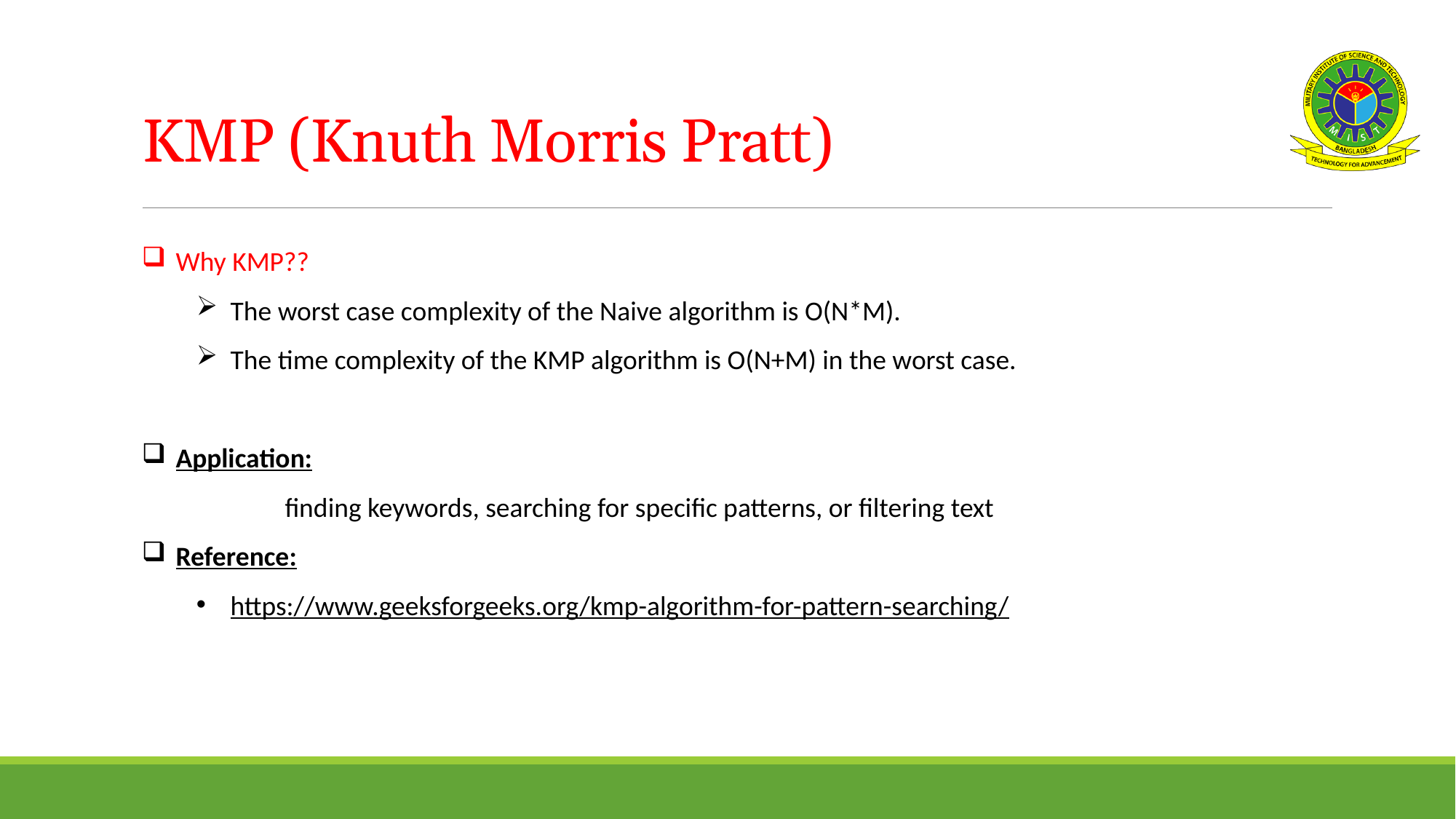

# KMP (Knuth Morris Pratt)
Why KMP??
The worst case complexity of the Naive algorithm is O(N*M).
The time complexity of the KMP algorithm is O(N+M) in the worst case.

Application:
	finding keywords, searching for specific patterns, or filtering text
Reference:
https://www.geeksforgeeks.org/kmp-algorithm-for-pattern-searching/